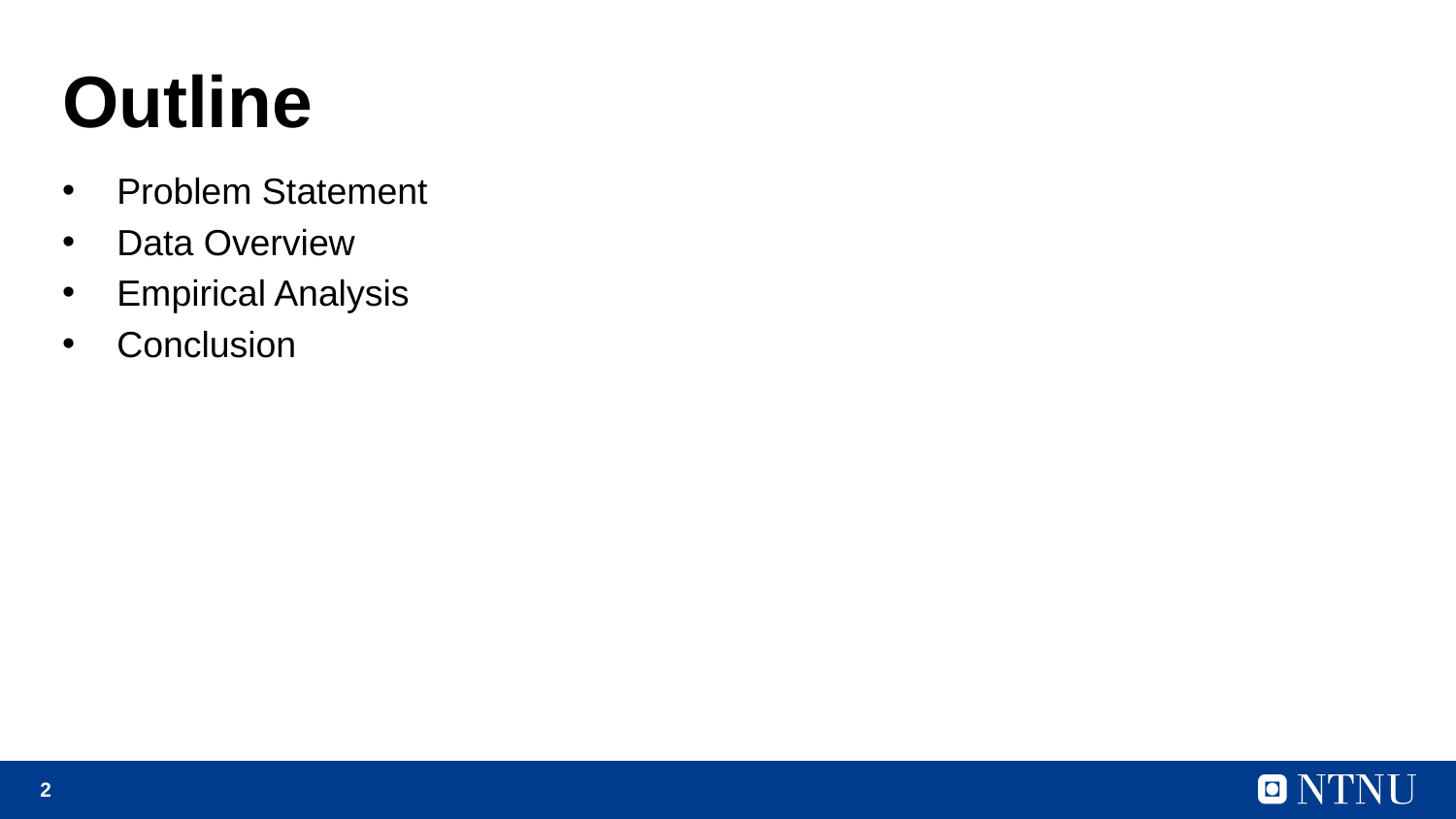

# Outline
Problem Statement
Data Overview
Empirical Analysis
Conclusion